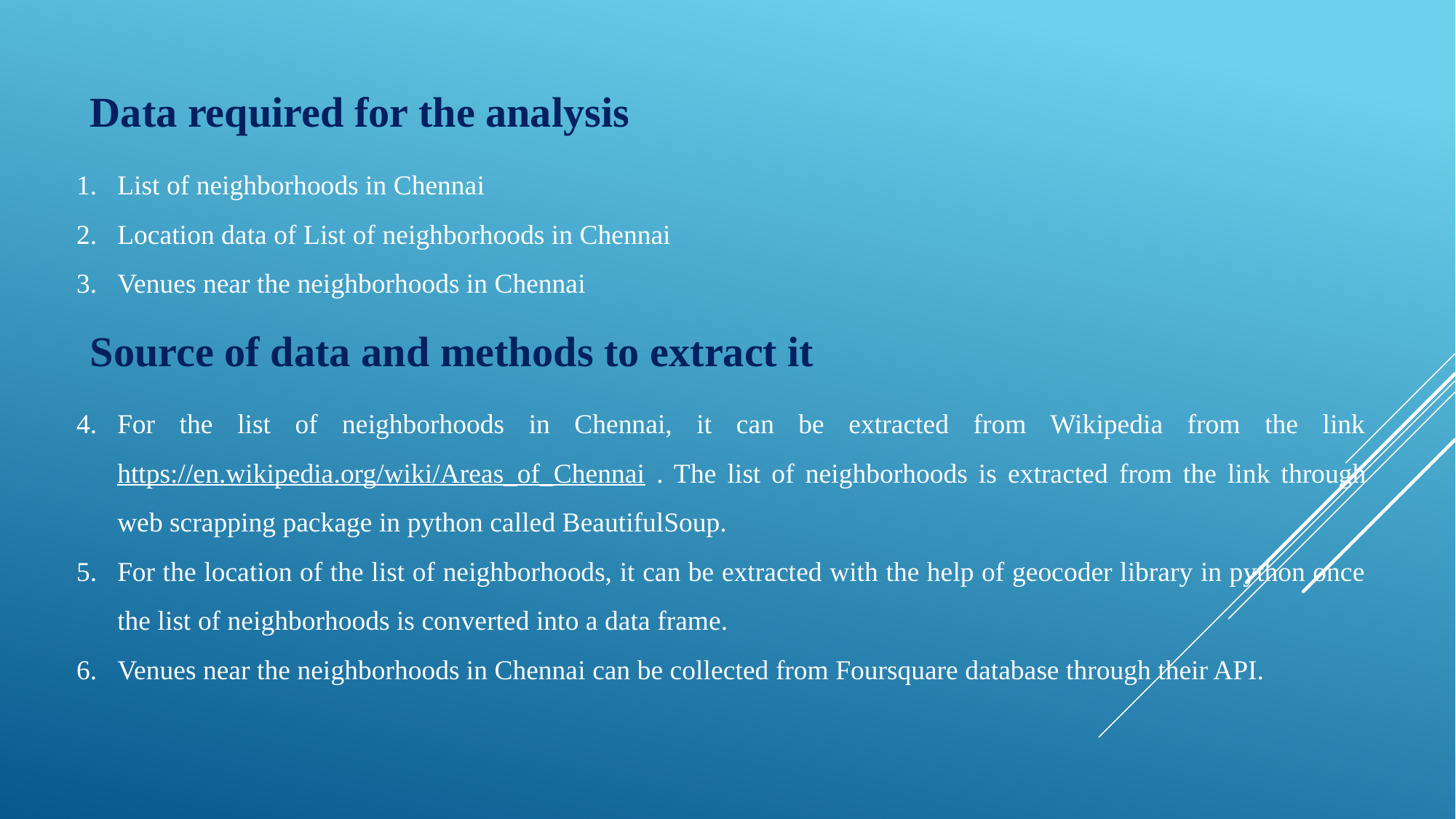

Data required for the analysis
List of neighborhoods in Chennai
Location data of List of neighborhoods in Chennai
Venues near the neighborhoods in Chennai
Source of data and methods to extract it
For the list of neighborhoods in Chennai, it can be extracted from Wikipedia from the link https://en.wikipedia.org/wiki/Areas_of_Chennai . The list of neighborhoods is extracted from the link through web scrapping package in python called BeautifulSoup.
For the location of the list of neighborhoods, it can be extracted with the help of geocoder library in python once the list of neighborhoods is converted into a data frame.
Venues near the neighborhoods in Chennai can be collected from Foursquare database through their API.